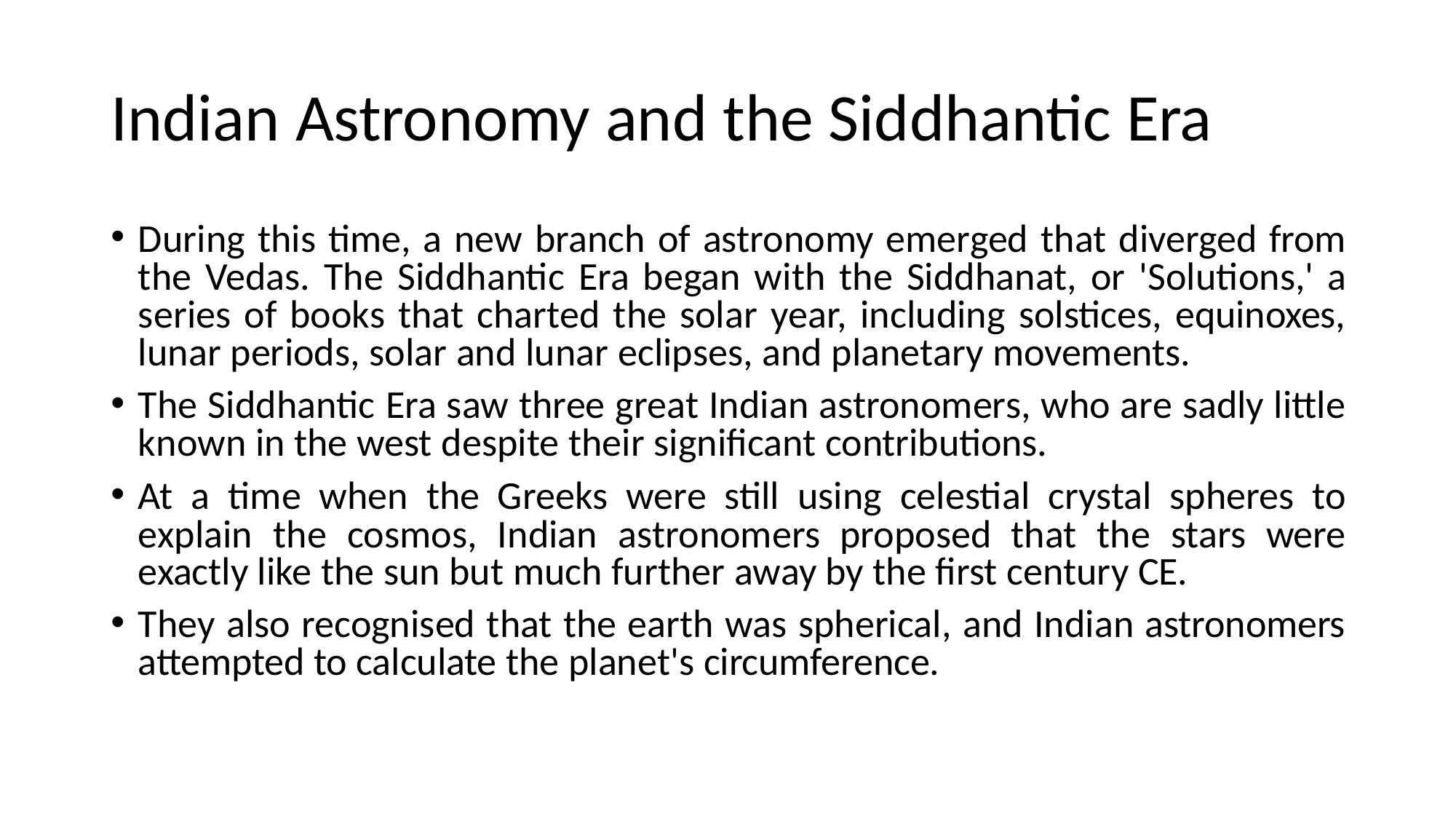

# Indian Astronomy and the Siddhantic Era
During this time, a new branch of astronomy emerged that diverged from the Vedas. The Siddhantic Era began with the Siddhanat, or 'Solutions,' a series of books that charted the solar year, including solstices, equinoxes, lunar periods, solar and lunar eclipses, and planetary movements.
The Siddhantic Era saw three great Indian astronomers, who are sadly little known in the west despite their significant contributions.
At a time when the Greeks were still using celestial crystal spheres to explain  the  cosmos,  Indian  astronomers proposed that  the  stars  were exactly like the sun but much further away by the first century CE.
They also recognised that the earth was spherical, and Indian astronomers attempted to calculate the planet's circumference.